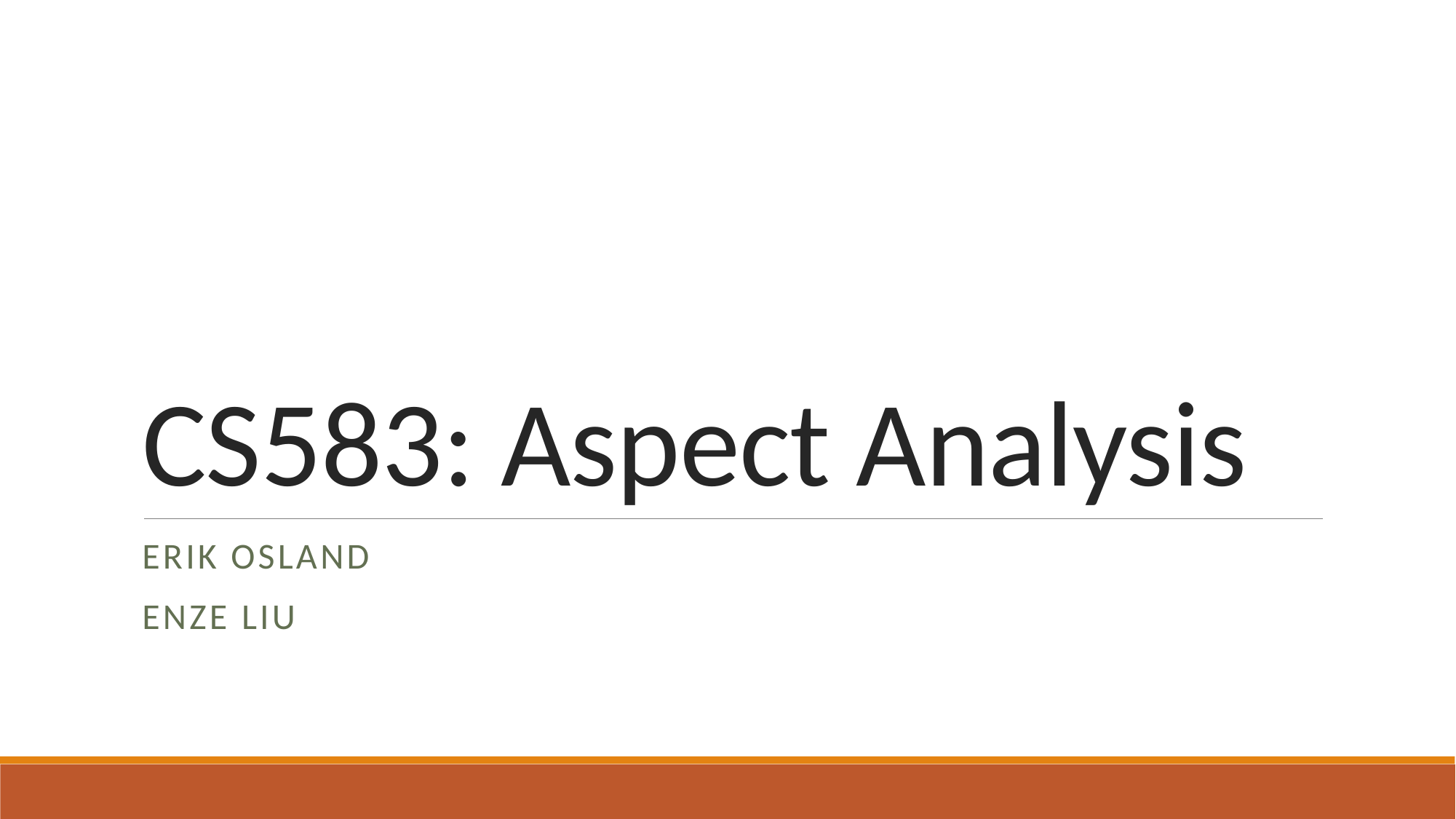

# CS583: Aspect Analysis
Erik osland
Enze Liu